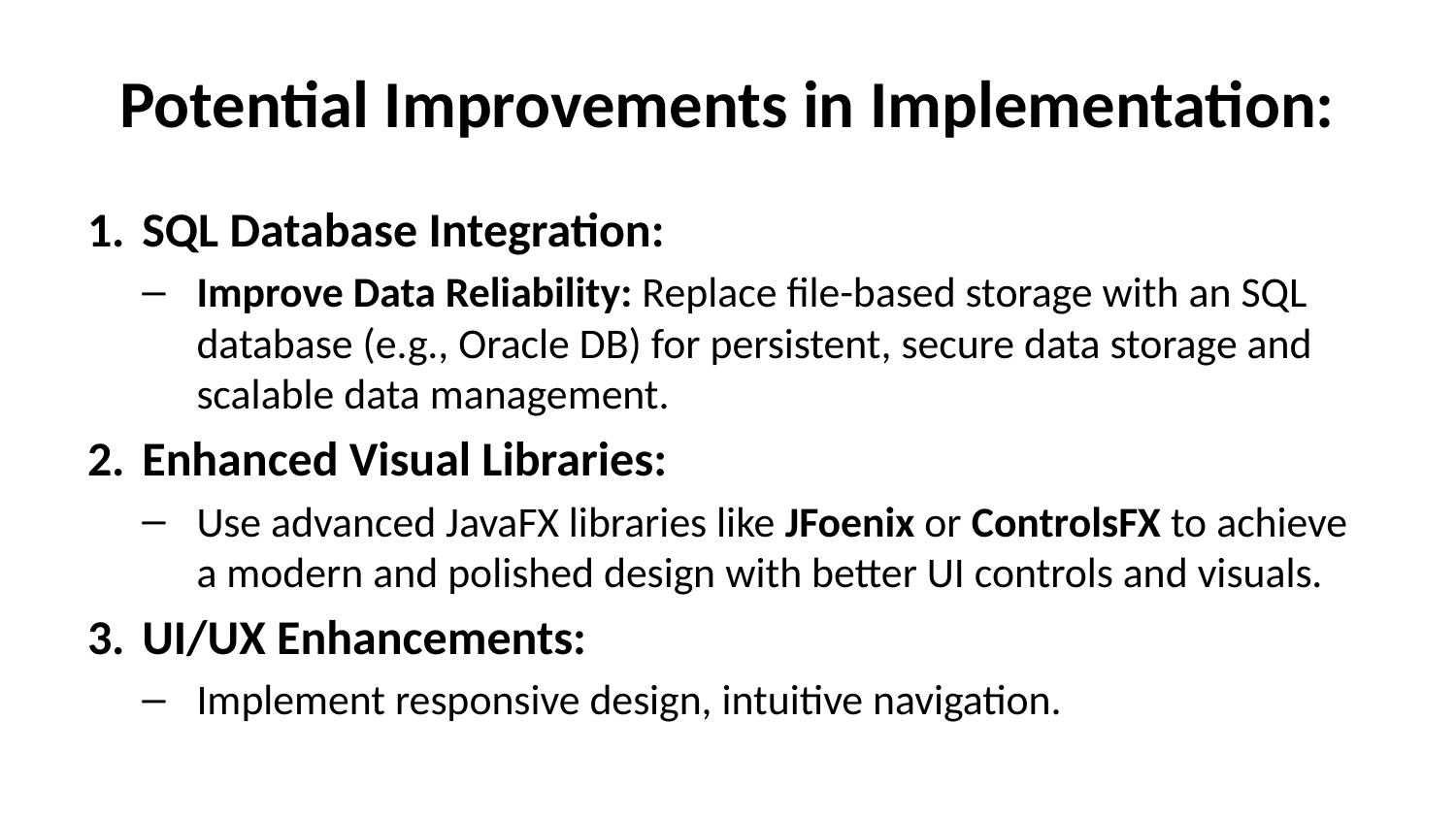

# Potential Improvements in Implementation:
SQL Database Integration:
Improve Data Reliability: Replace file-based storage with an SQL database (e.g., Oracle DB) for persistent, secure data storage and scalable data management.
Enhanced Visual Libraries:
Use advanced JavaFX libraries like JFoenix or ControlsFX to achieve a modern and polished design with better UI controls and visuals.
UI/UX Enhancements:
Implement responsive design, intuitive navigation.